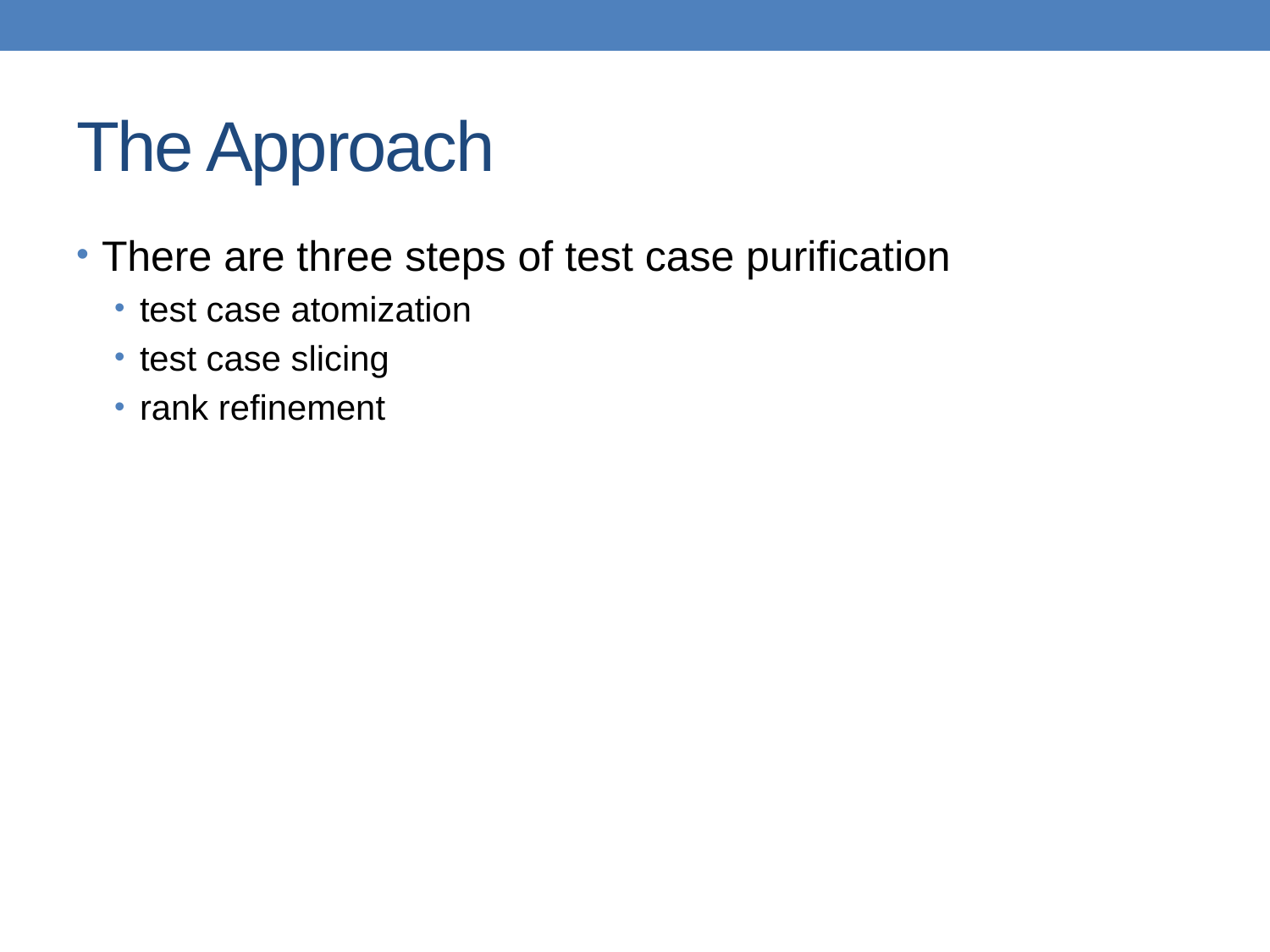

52
# The Approach
There are three steps of test case purification
test case atomization
test case slicing
rank refinement